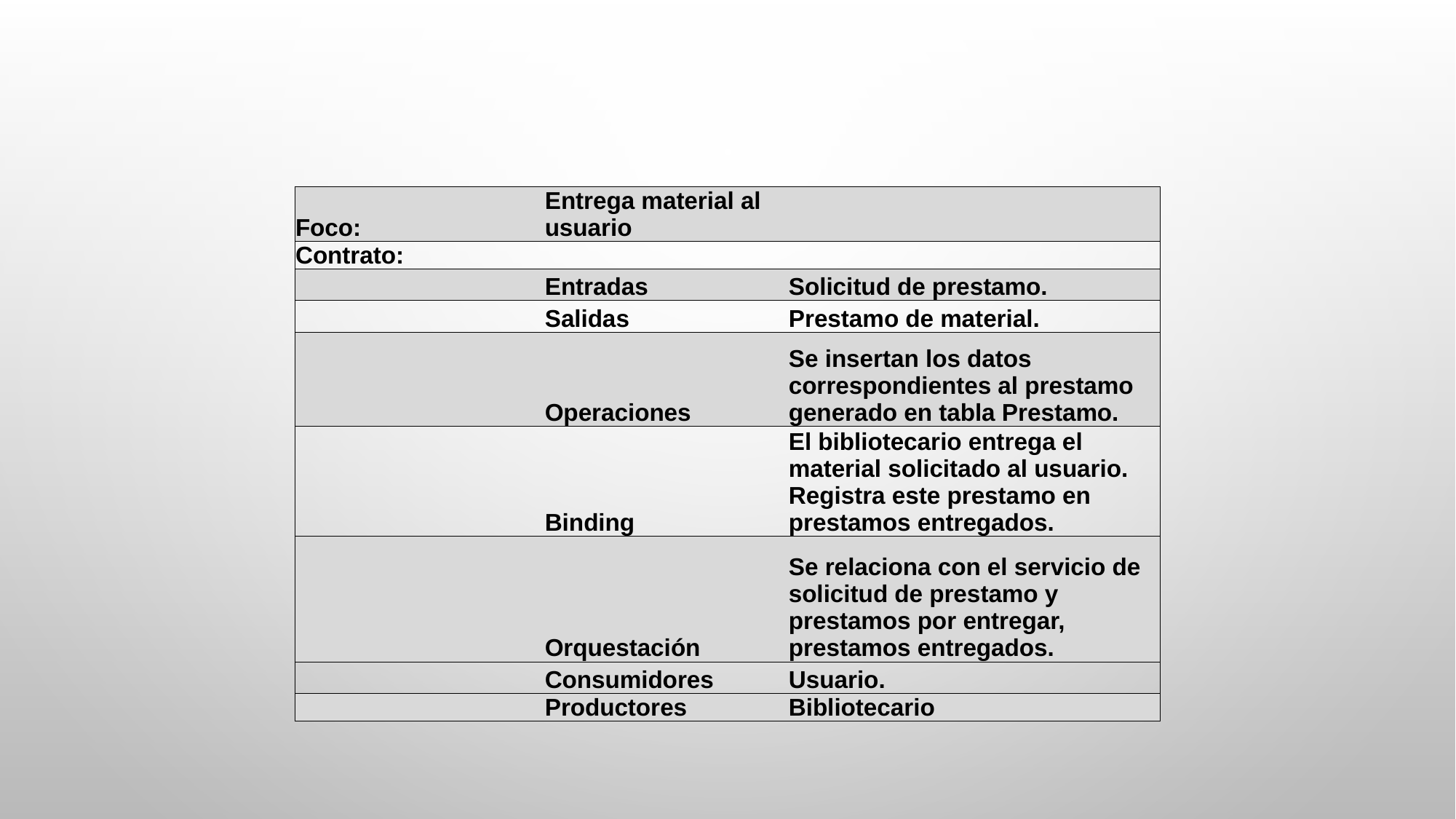

| Foco: | Entrega material al usuario |  |
| --- | --- | --- |
| Contrato: |  |  |
|  | Entradas | Solicitud de prestamo. |
|  | Salidas | Prestamo de material. |
|  | Operaciones | Se insertan los datos correspondientes al prestamo generado en tabla Prestamo. |
|  | Binding | El bibliotecario entrega el material solicitado al usuario. Registra este prestamo en prestamos entregados. |
|  | Orquestación | Se relaciona con el servicio de solicitud de prestamo y prestamos por entregar, prestamos entregados. |
|  | Consumidores | Usuario. |
|  | Productores | Bibliotecario |